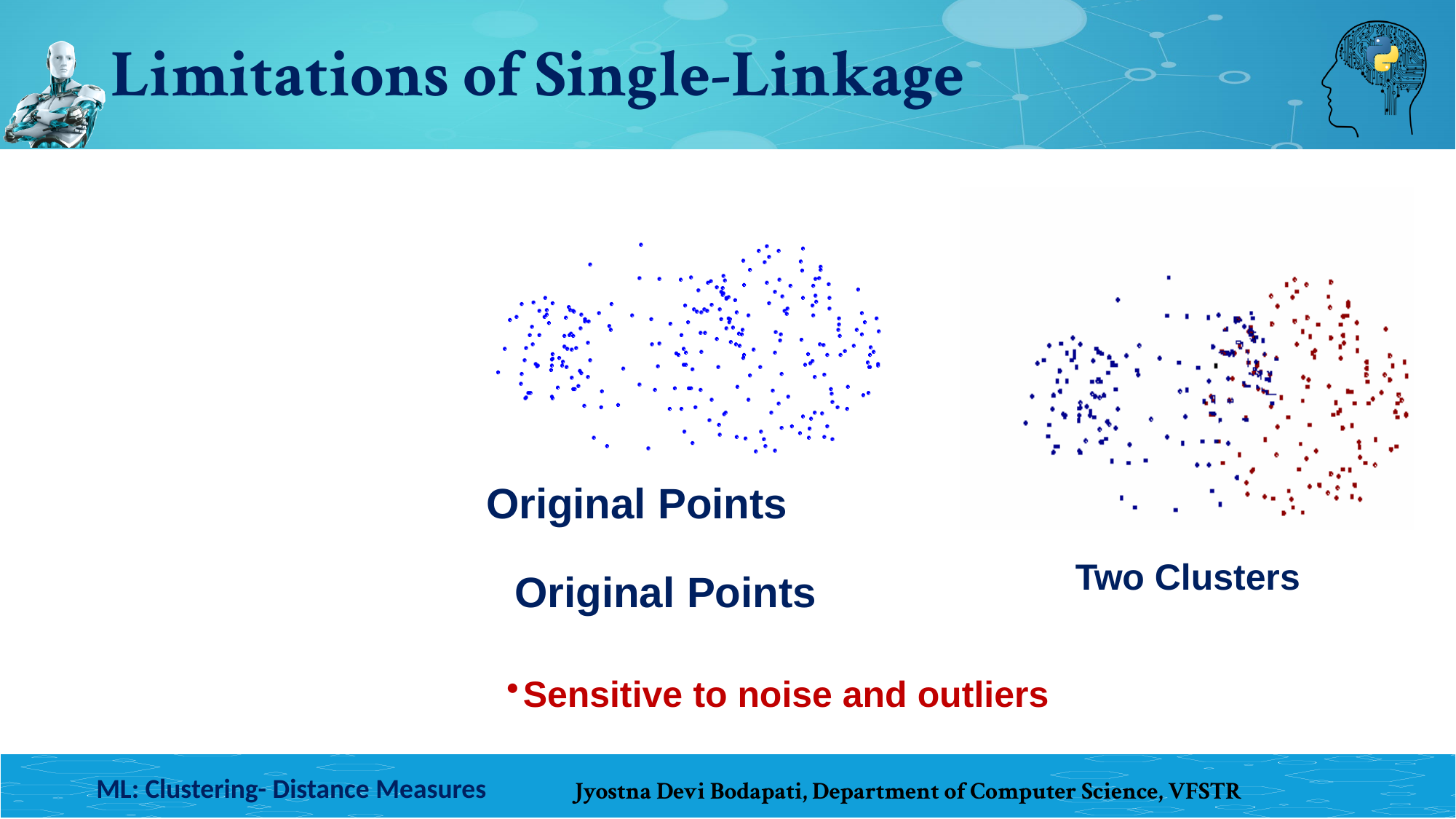

# Limitations of Single-Linkage

Original Points
Two Clusters
Original Points
Sensitive to noise and outliers